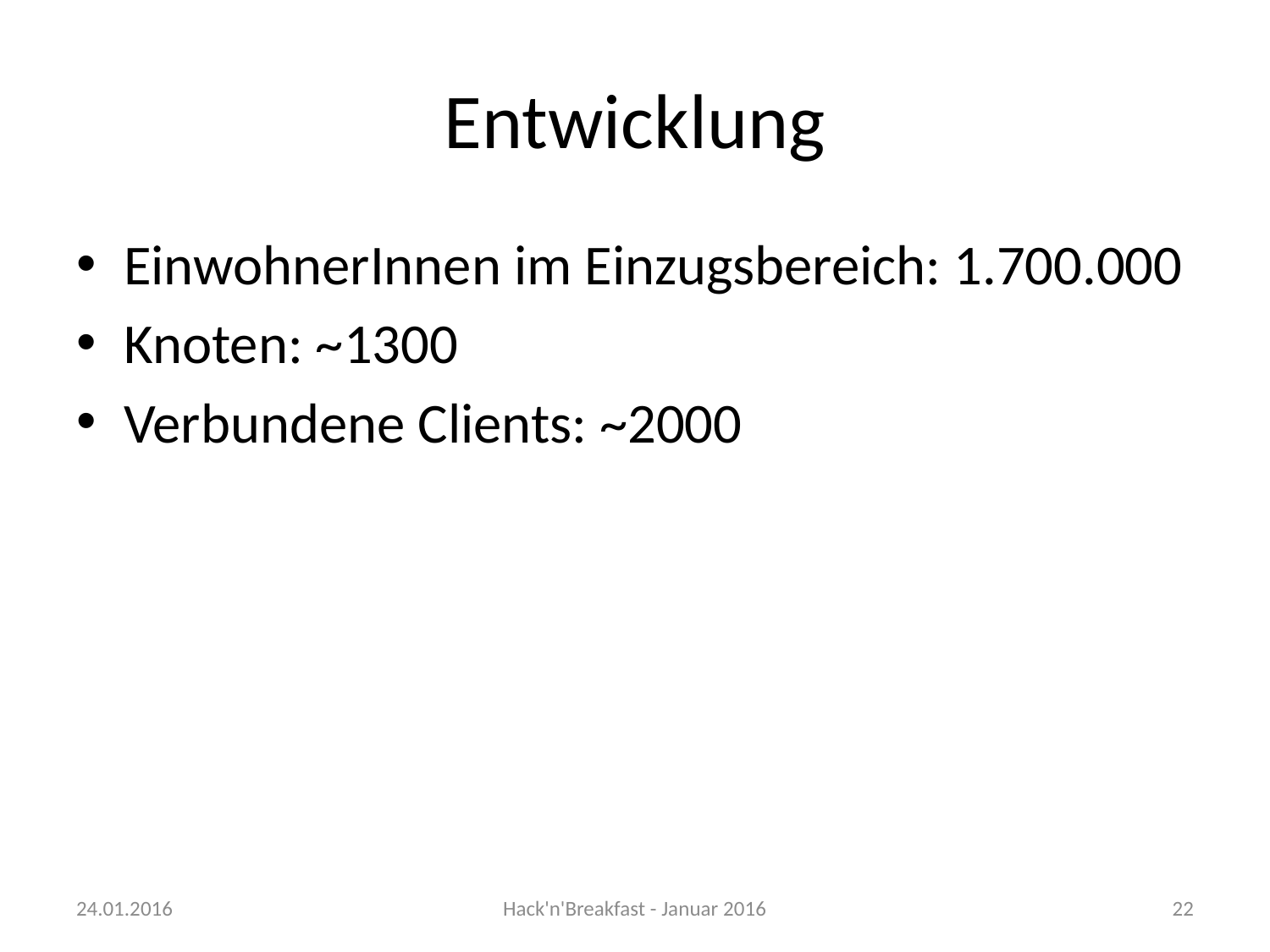

# Entwicklung
EinwohnerInnen im Einzugsbereich: 1.700.000
Knoten: ~1300
Verbundene Clients: ~2000
24.01.2016
Hack'n'Breakfast - Januar 2016
22